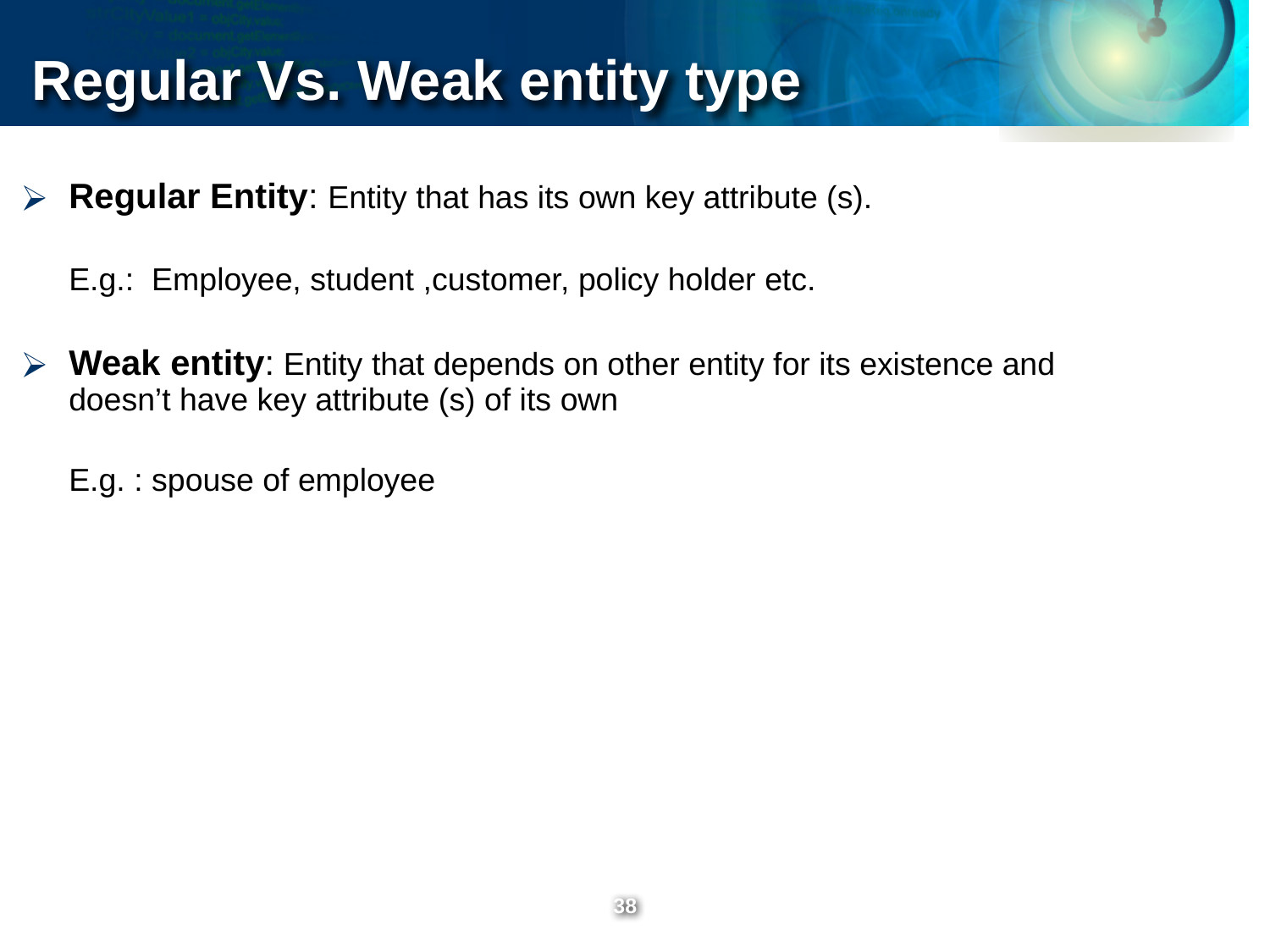

Regular Vs. Weak entity type
Regular Entity: Entity that has its own key attribute (s).

	E.g.:  Employee, student ,customer, policy holder etc.

Weak entity: Entity that depends on other entity for its existence and doesn’t have key attribute (s) of its own

	E.g. : spouse of employee
38